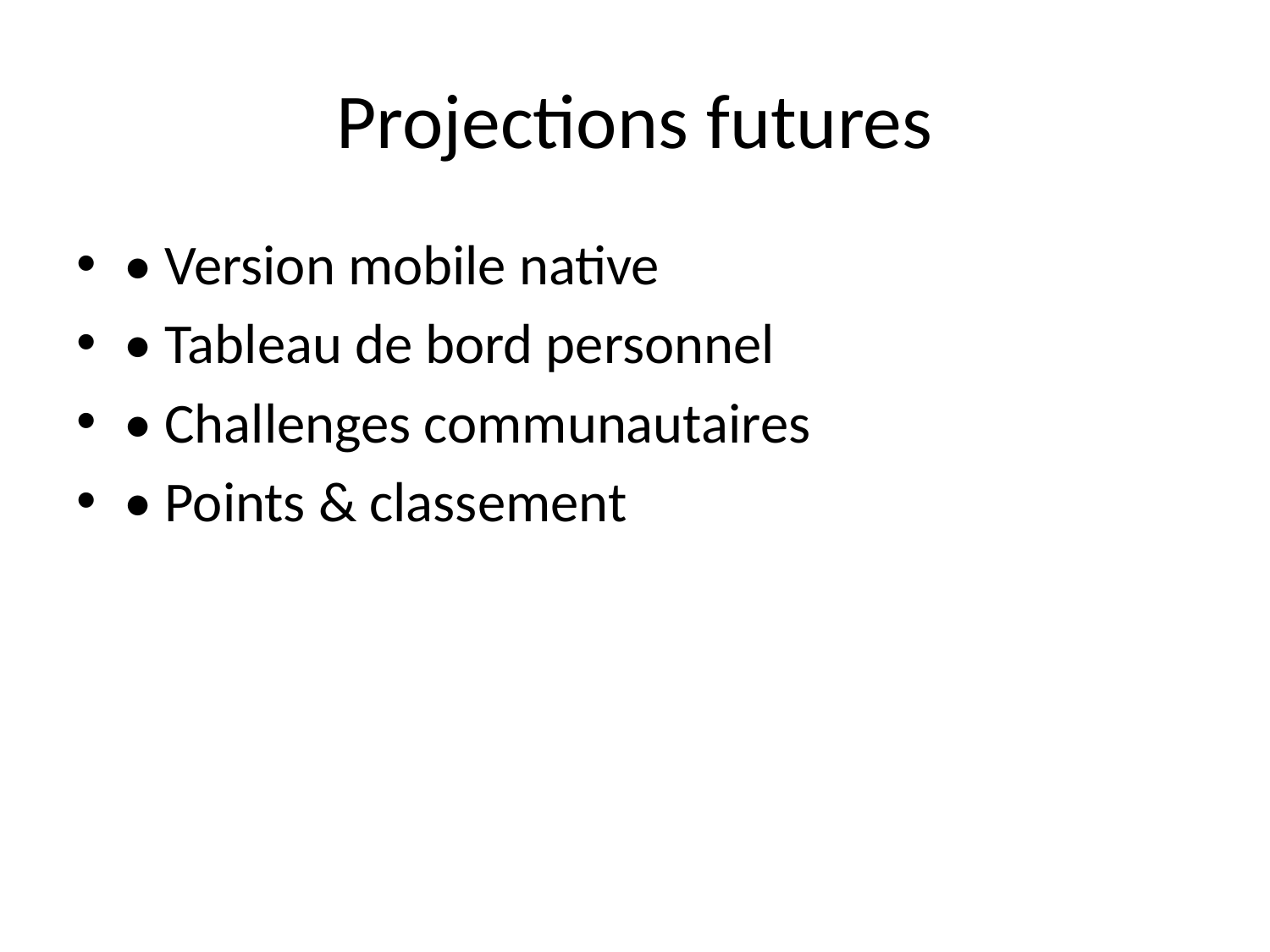

# Projections futures
• Version mobile native
• Tableau de bord personnel
• Challenges communautaires
• Points & classement